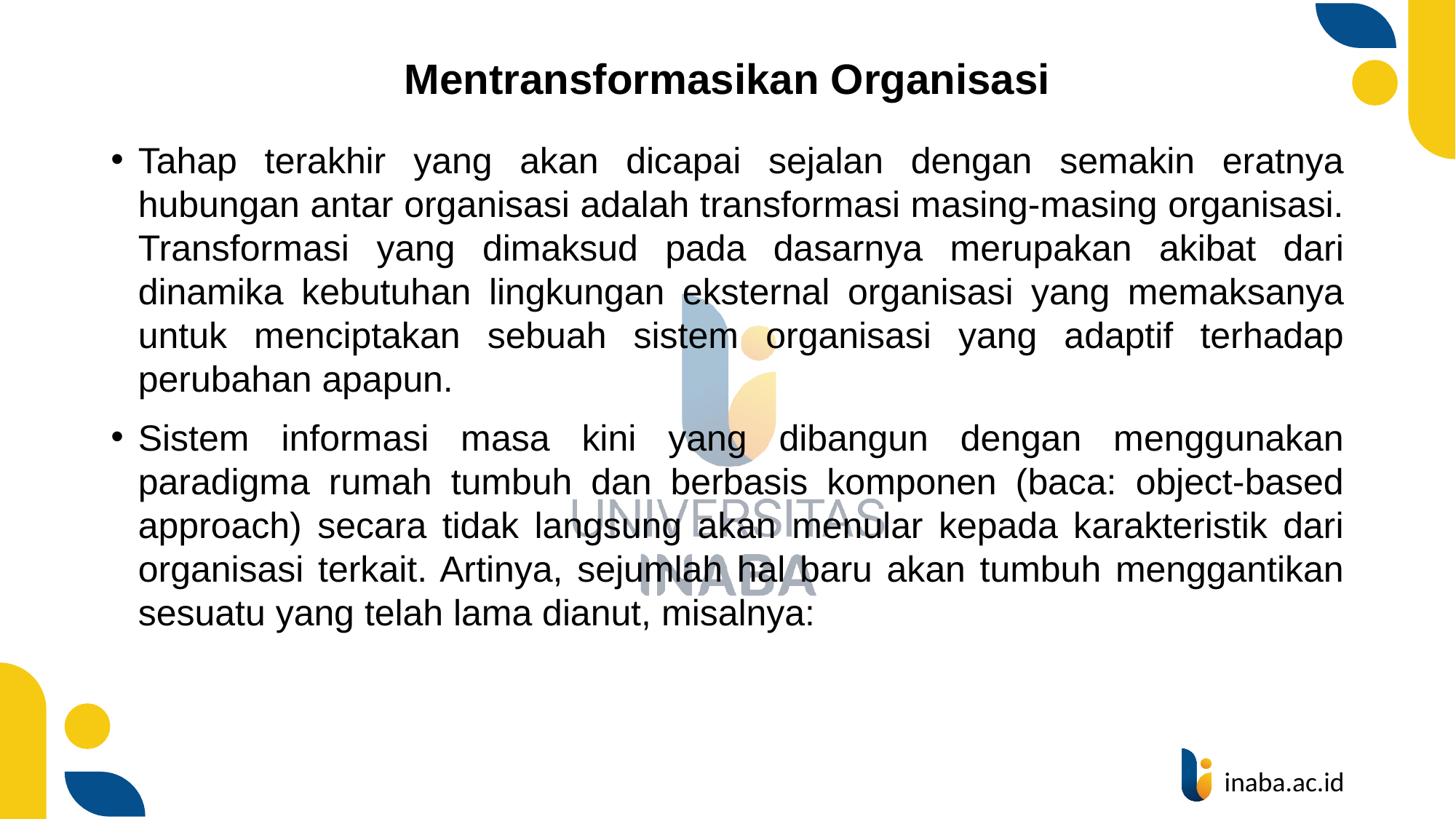

# Mentransformasikan Organisasi
Tahap terakhir yang akan dicapai sejalan dengan semakin eratnya hubungan antar organisasi adalah transformasi masing-masing organisasi. Transformasi yang dimaksud pada dasarnya merupakan akibat dari dinamika kebutuhan lingkungan eksternal organisasi yang memaksanya untuk menciptakan sebuah sistem organisasi yang adaptif terhadap perubahan apapun.
Sistem informasi masa kini yang dibangun dengan menggunakan paradigma rumah tumbuh dan berbasis komponen (baca: object-based approach) secara tidak langsung akan menular kepada karakteristik dari organisasi terkait. Artinya, sejumlah hal baru akan tumbuh menggantikan sesuatu yang telah lama dianut, misalnya: